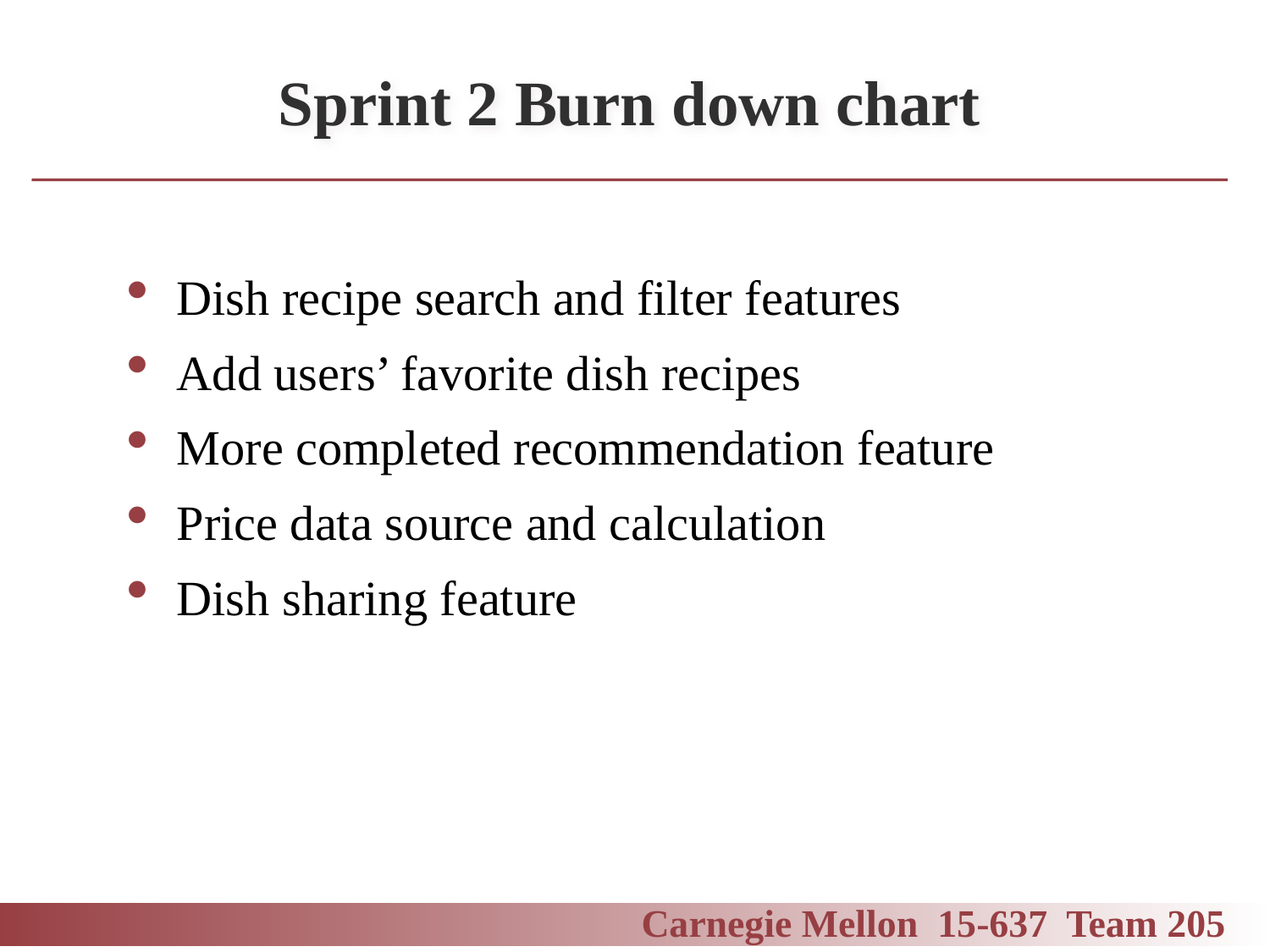

Sprint 2 Burn down chart
Dish recipe search and filter features
Add users’ favorite dish recipes
More completed recommendation feature
Price data source and calculation
Dish sharing feature